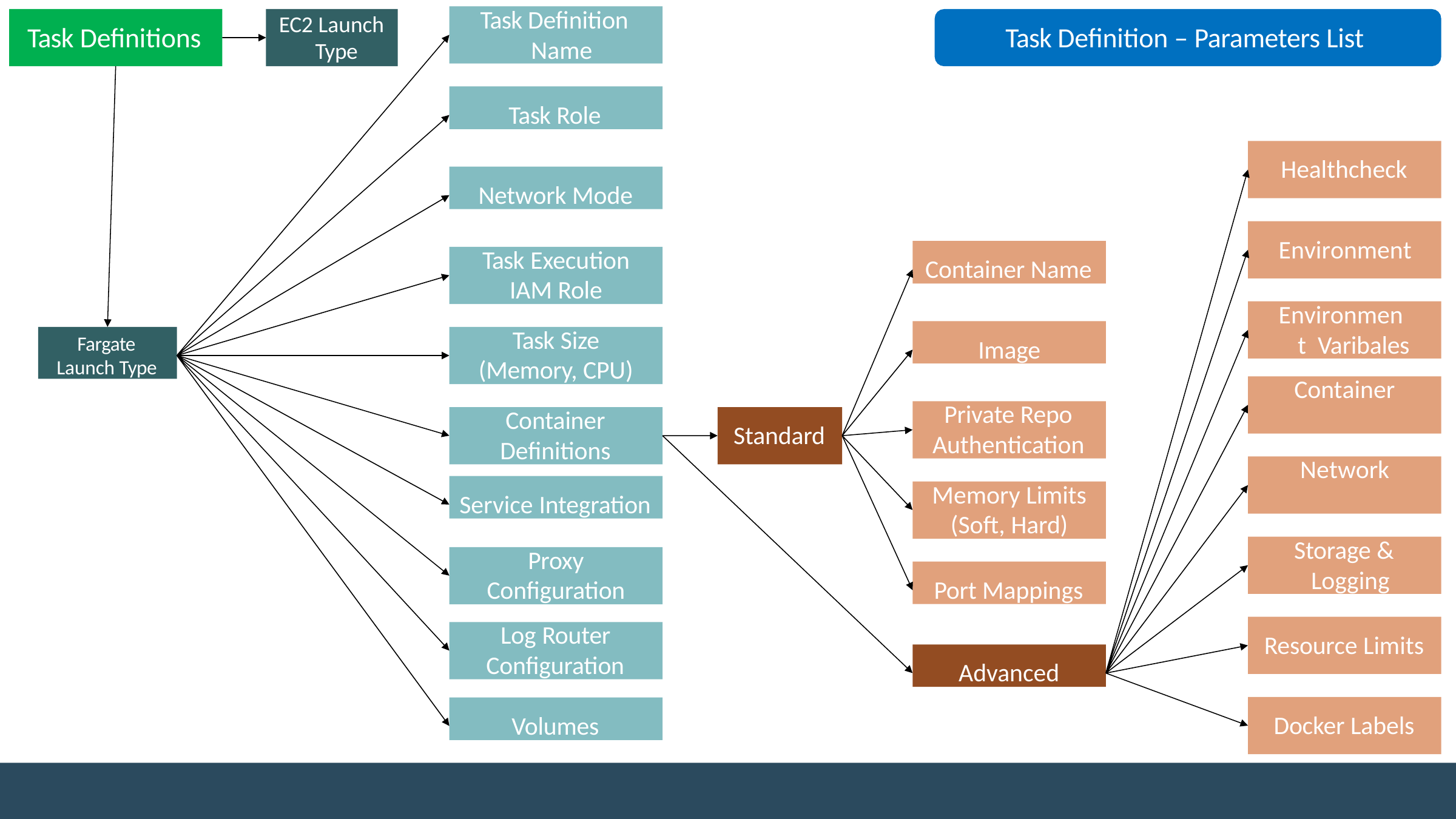

Task Definition  Name

EC2 Launch  Type

Task Definitions
Task Definition – Parameters List

Task Role

Healthcheck
Network Mode

Environment
Container Name
Task Execution
IAM Role
Environment  Varibales

Image
Fargate  Launch Type
Task Size
(Memory, CPU)
Container  Timeouts

Private Repo
Authentication
Container
Definitions

Standard
Network  Settings

Service Integration
Memory Limits
(Soft, Hard)
Storage &  Logging

Proxy
Configuration
Port Mappings

Log Router
Configuration
Resource Limits
Advanced

Volumes
Docker Labels